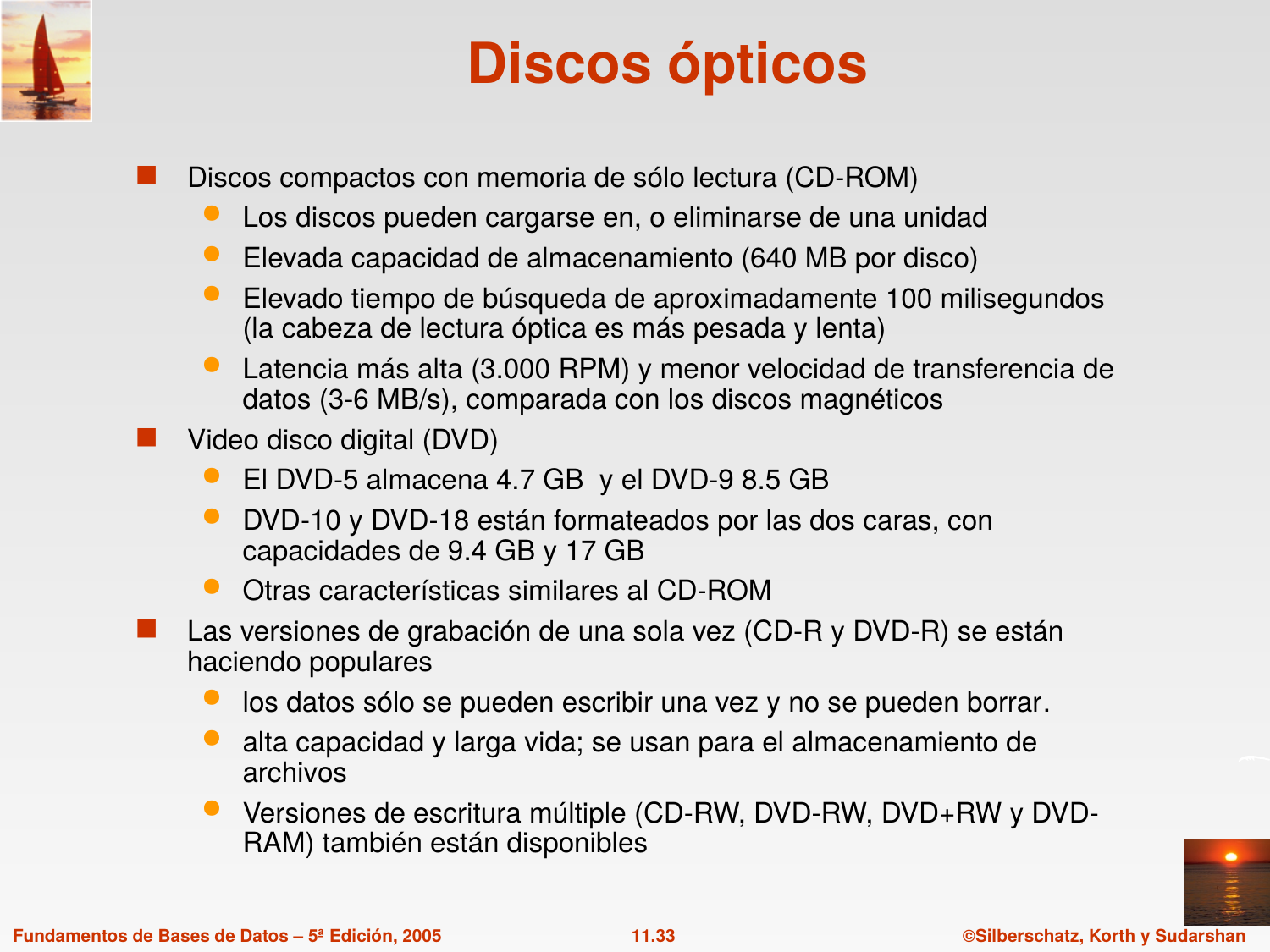

# Discos ópticos
Discos compactos con memoria de sólo lectura (CD-ROM)
Los discos pueden cargarse en, o eliminarse de una unidad
Elevada capacidad de almacenamiento (640 MB por disco)
Elevado tiempo de búsqueda de aproximadamente 100 milisegundos (la cabeza de lectura óptica es más pesada y lenta)
Latencia más alta (3.000 RPM) y menor velocidad de transferencia de datos (3-6 MB/s), comparada con los discos magnéticos
Video disco digital (DVD)
El DVD-5 almacena 4.7 GB  y el DVD-9 8.5 GB
DVD-10 y DVD-18 están formateados por las dos caras, con capacidades de 9.4 GB y 17 GB
Otras características similares al CD-ROM
Las versiones de grabación de una sola vez (CD-R y DVD-R) se están haciendo populares
los datos sólo se pueden escribir una vez y no se pueden borrar.
alta capacidad y larga vida; se usan para el almacenamiento de archivos
Versiones de escritura múltiple (CD-RW, DVD-RW, DVD+RW y DVD-RAM) también están disponibles